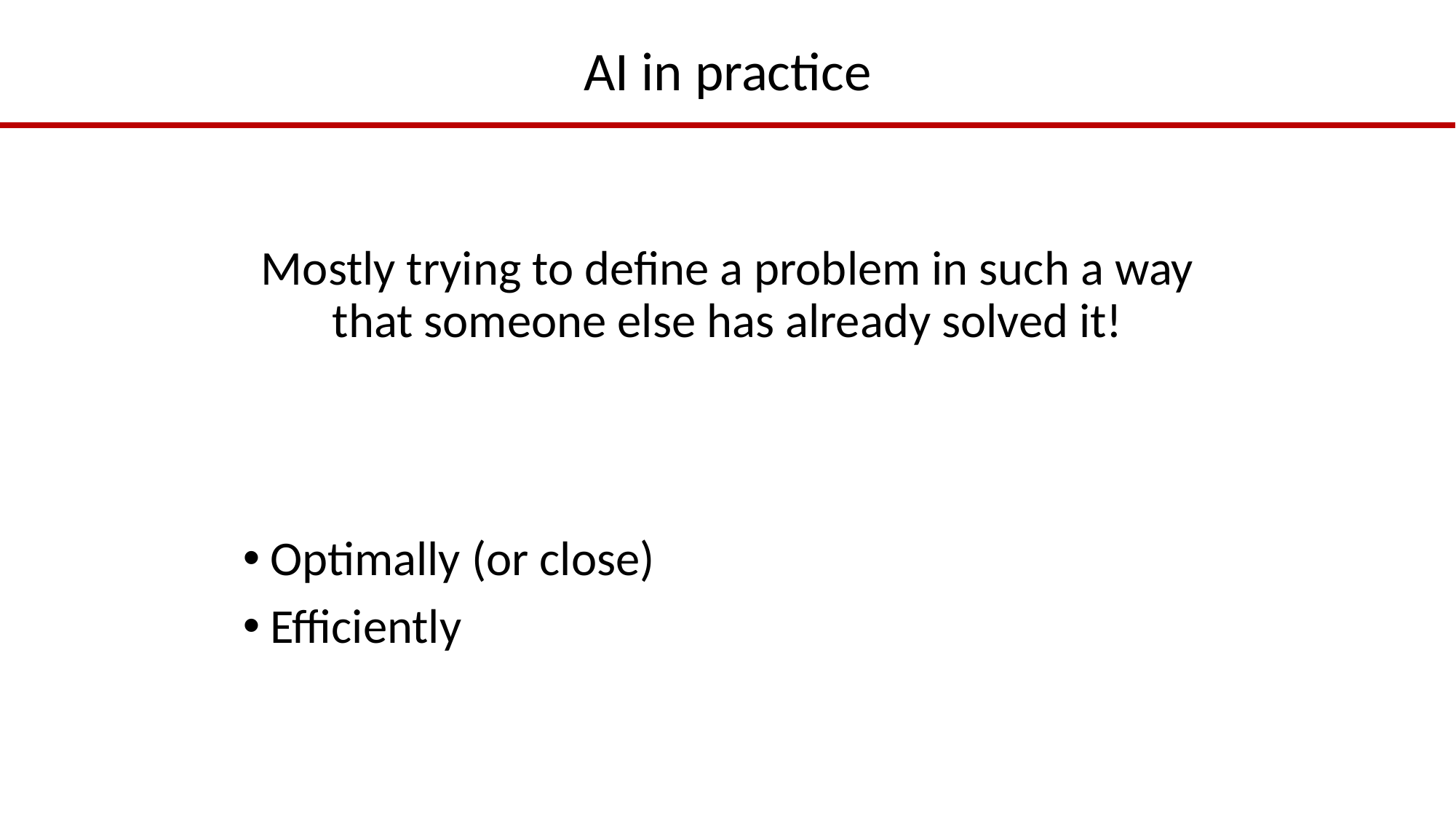

# AI in practice
Mostly trying to define a problem in such a way that someone else has already solved it!
Optimally (or close)
Efficiently